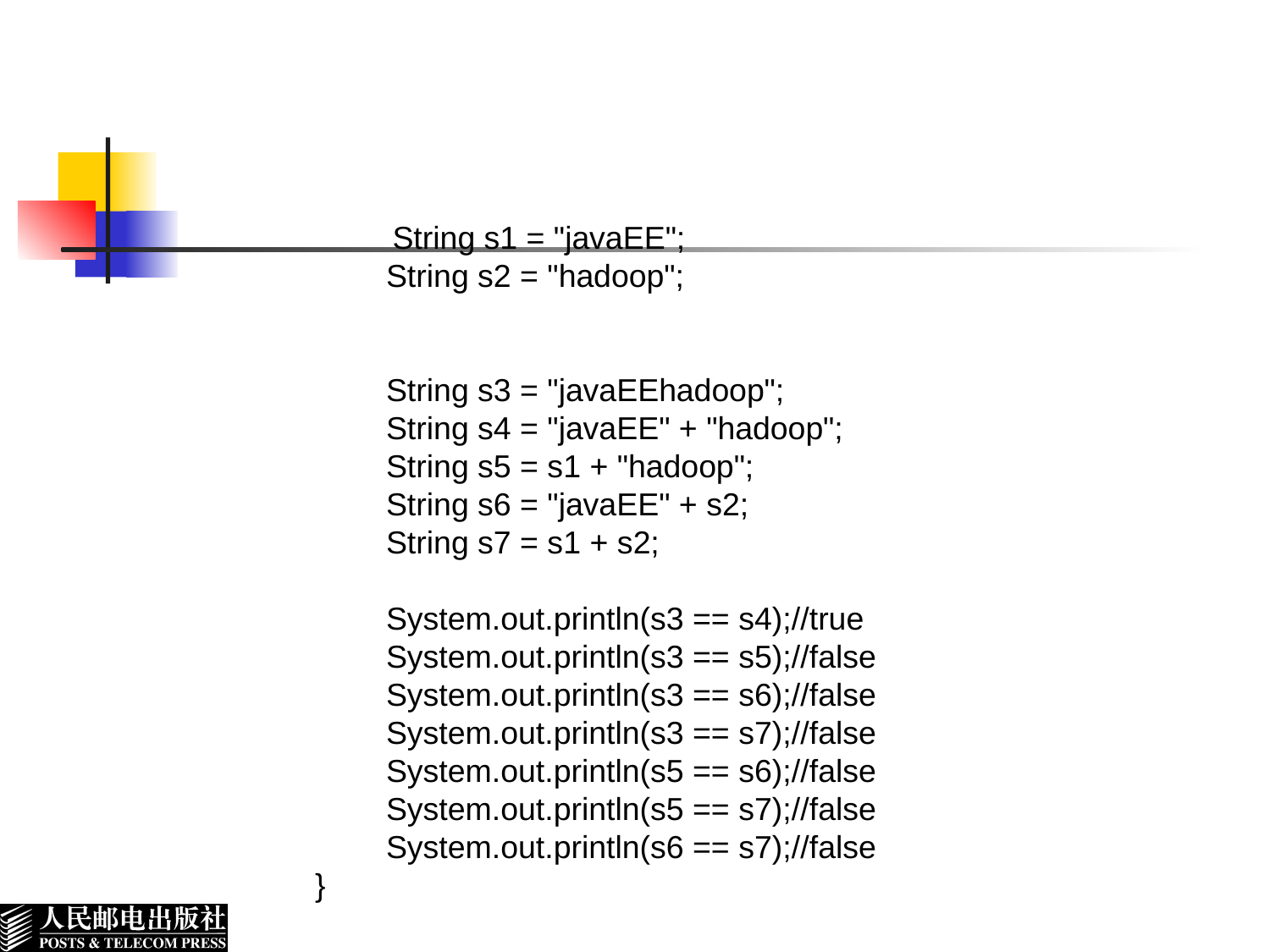

String s1 = "javaEE";
	        String s2 = "hadoop";

	        String s3 = "javaEEhadoop";
	        String s4 = "javaEE" + "hadoop";
	        String s5 = s1 + "hadoop";
	        String s6 = "javaEE" + s2;
	        String s7 = s1 + s2;

	        System.out.println(s3 == s4);//true
	        System.out.println(s3 == s5);//false
	        System.out.println(s3 == s6);//false
	        System.out.println(s3 == s7);//false
	        System.out.println(s5 == s6);//false
	        System.out.println(s5 == s7);//false
	        System.out.println(s6 == s7);//false
	}